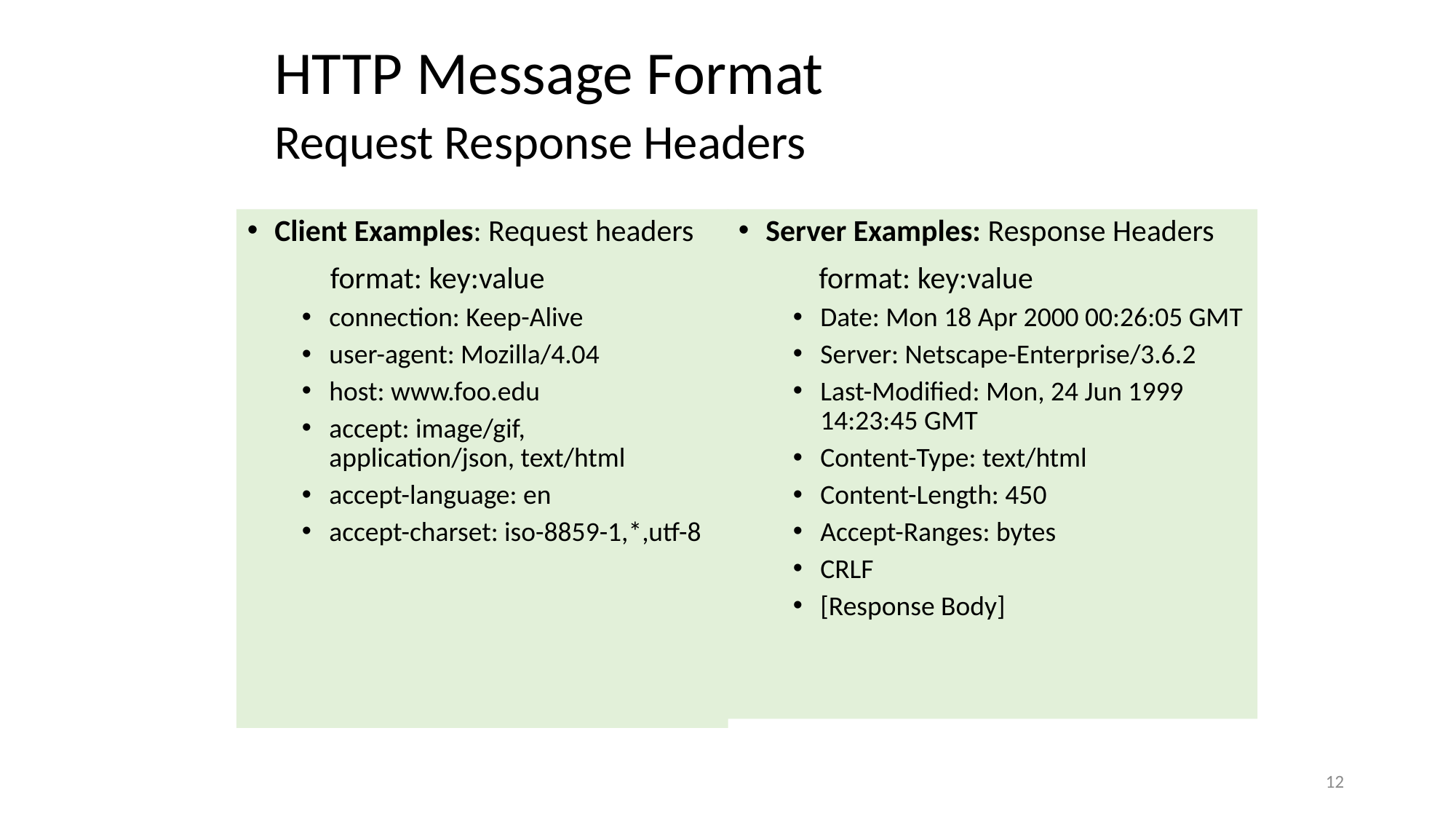

HTTP Message Format
Request Response Headers
Client Examples: Request headers
            format: key:value
connection: Keep-Alive
user-agent: Mozilla/4.04
host: www.foo.edu
accept: image/gif, application/json, text/html
accept-language: en
accept-charset: iso-8859-1,*,utf-8
Server Examples: Response Headers
             format: key:value
Date: Mon 18 Apr 2000 00:26:05 GMT
Server: Netscape-Enterprise/3.6.2
Last-Modified: Mon, 24 Jun 1999 14:23:45 GMT
Content-Type: text/html
Content-Length: 450
Accept-Ranges: bytes
CRLF
[Response Body]
12